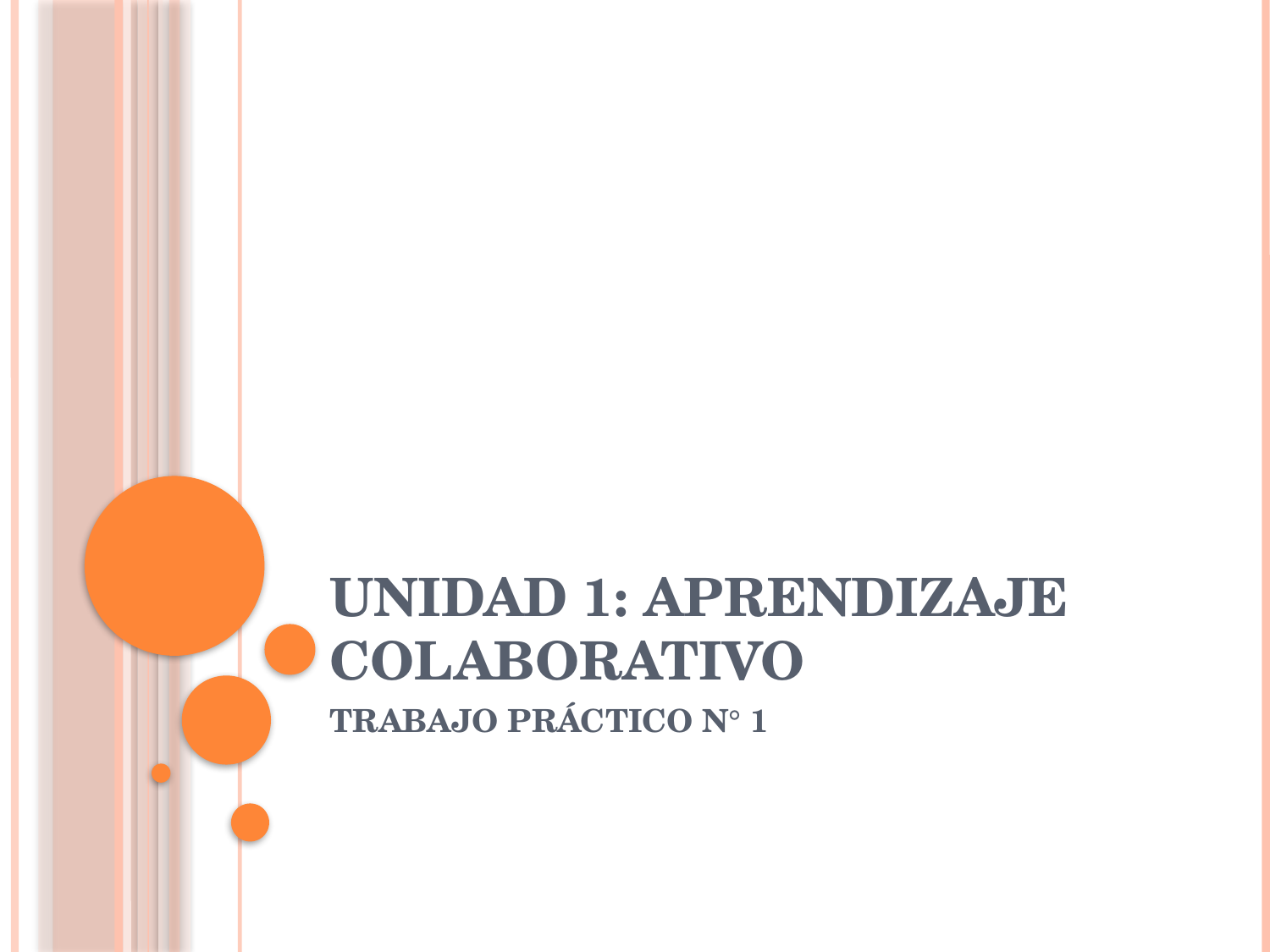

# UNIDAD 1: APRENDIZAJE COLABORATIVO
TRABAJO PRÁCTICO N° 1